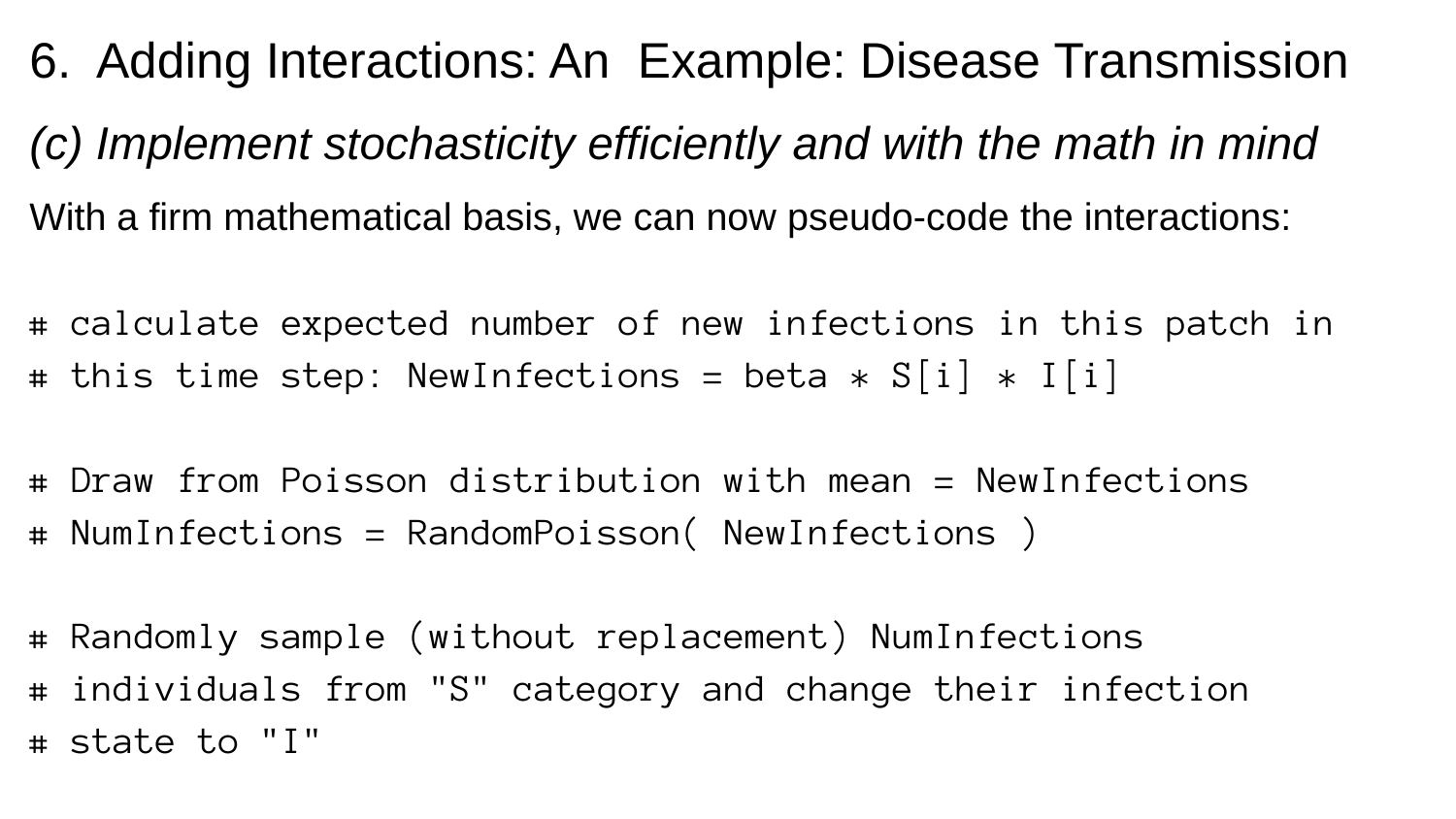

# 6.  Adding Interactions: An  Example: Disease Transmission
(c) Implement stochasticity efficiently and with the math in mind

With a firm mathematical basis, we can now pseudo-code the interactions:

# calculate expected number of new infections in this patch in
# this time step: NewInfections = beta * S[i] * I[i]

# Draw from Poisson distribution with mean = NewInfections
# NumInfections = RandomPoisson( NewInfections )

# Randomly sample (without replacement) NumInfections
# individuals from "S" category and change their infection
# state to "I"